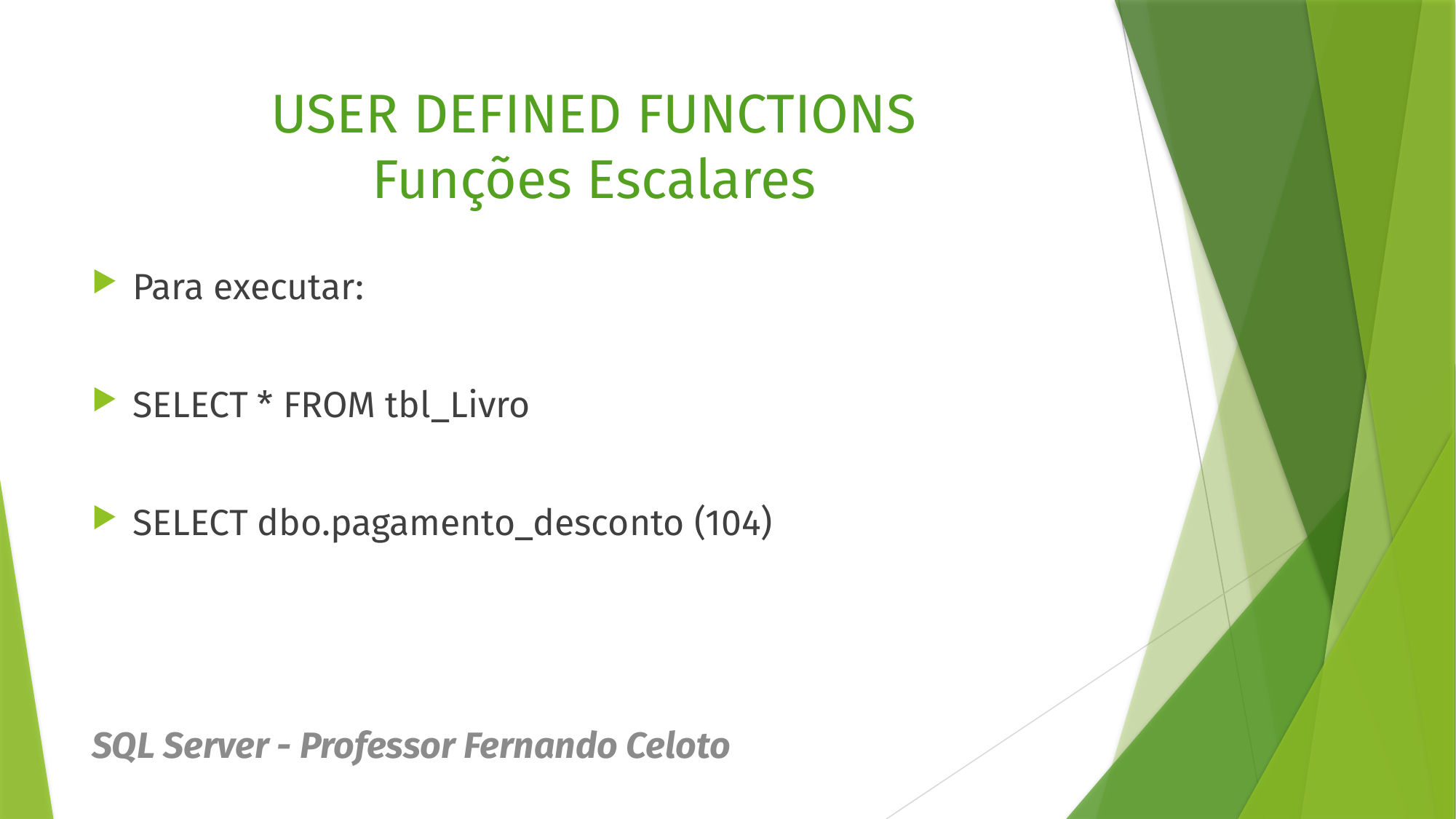

# USER DEFINED FUNCTIONS Funções Escalares
Para executar:

SELECT * FROM tbl_Livro

SELECT dbo.pagamento_desconto (104)

SQL Server - Professor Fernando Celoto